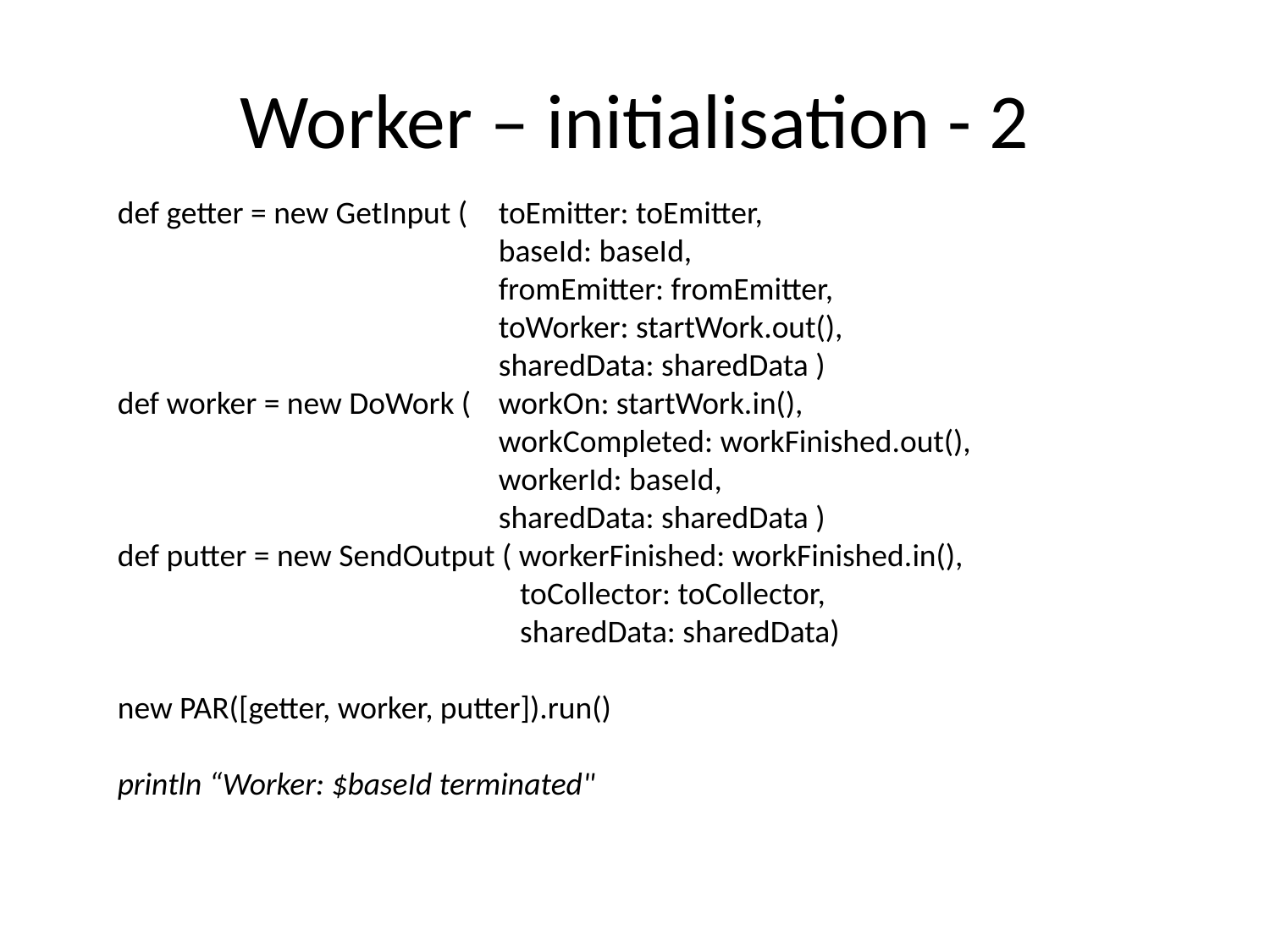

# Worker – initialisation - 2
def getter = new GetInput ( 	toEmitter: toEmitter,
			baseId: baseId,
			fromEmitter: fromEmitter,
			toWorker: startWork.out(),
			sharedData: sharedData )
def worker = new DoWork (	workOn: startWork.in(),
  			workCompleted: workFinished.out(),
  			workerId: baseId,
  			sharedData: sharedData )
def putter = new SendOutput ( workerFinished: workFinished.in(),
 			   toCollector: toCollector,
  			   sharedData: sharedData)

new PAR([getter, worker, putter]).run()

println “Worker: $baseId terminated"